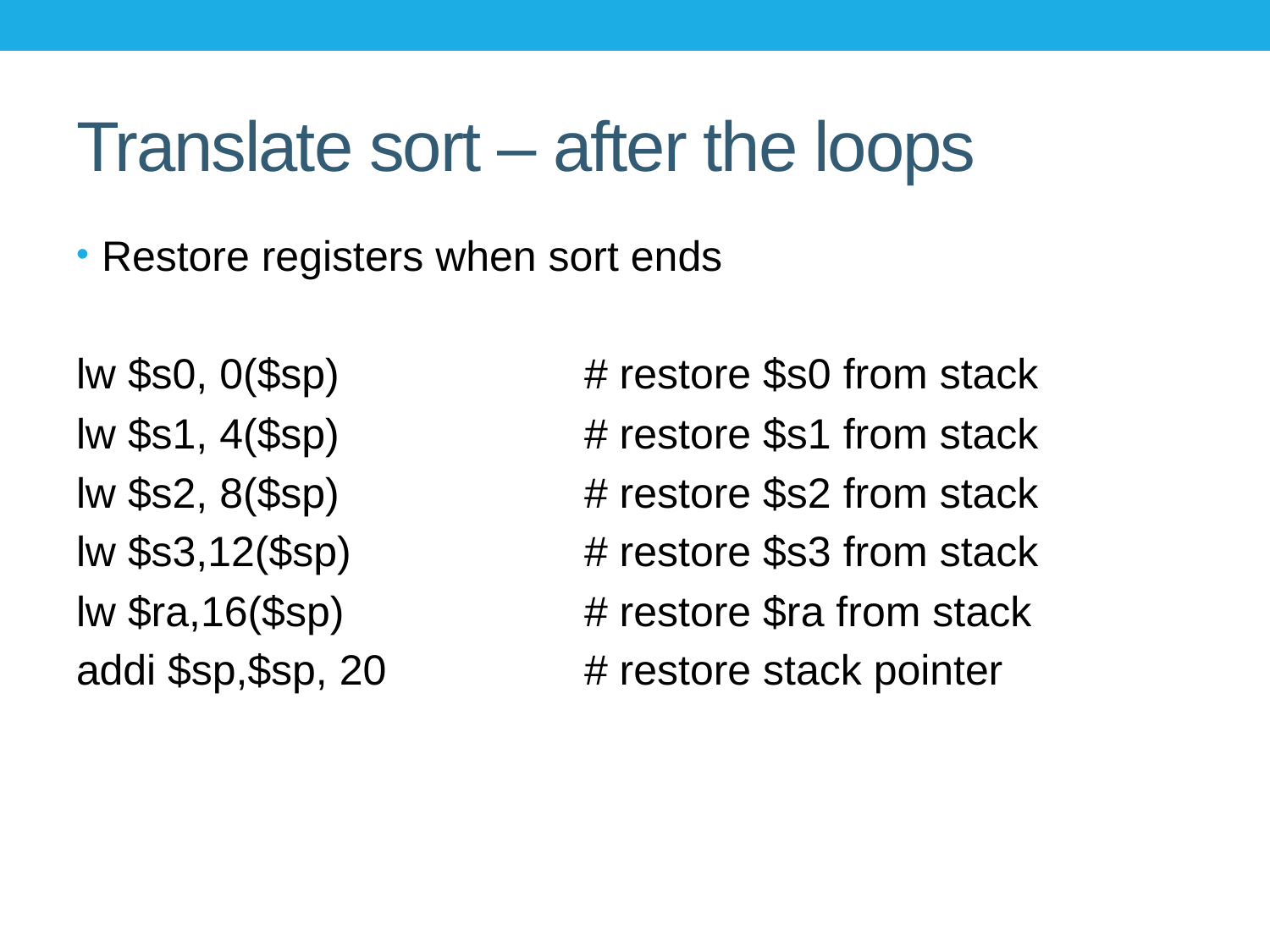

# Translate sort – after the loops
Restore registers when sort ends

lw $s0, 0($sp) 		# restore $s0 from stack
lw $s1, 4($sp)	 	# restore $s1 from stack
lw $s2, 8($sp) 		# restore $s2 from stack
lw $s3,12($sp) 		# restore $s3 from stack
lw $ra,16($sp) 		# restore $ra from stack
addi $sp,$sp, 20 		# restore stack pointer